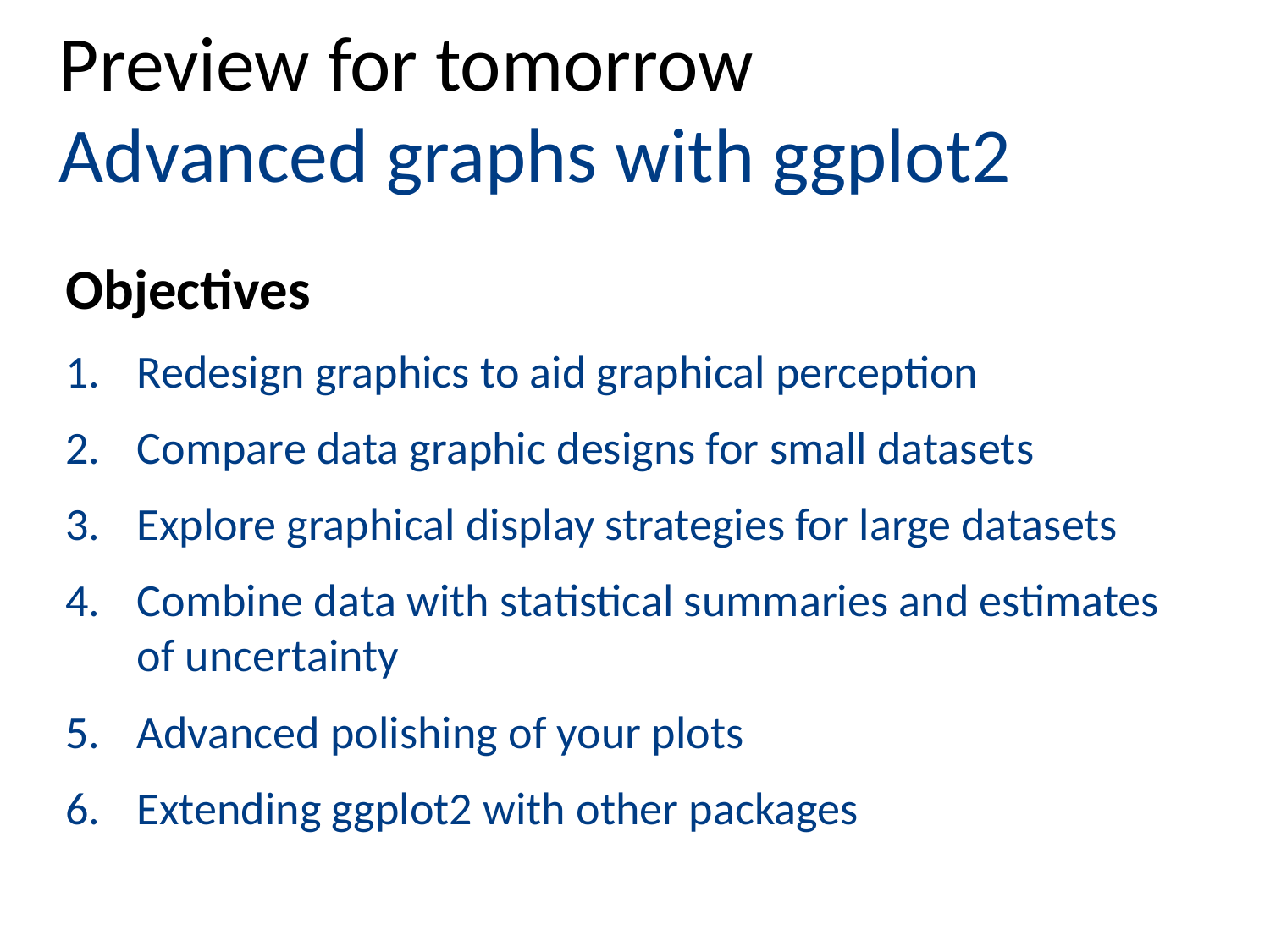

Preview for tomorrow
Advanced graphs with ggplot2
Objectives
Redesign graphics to aid graphical perception
Compare data graphic designs for small datasets
Explore graphical display strategies for large datasets
Combine data with statistical summaries and estimates of uncertainty
Advanced polishing of your plots
Extending ggplot2 with other packages